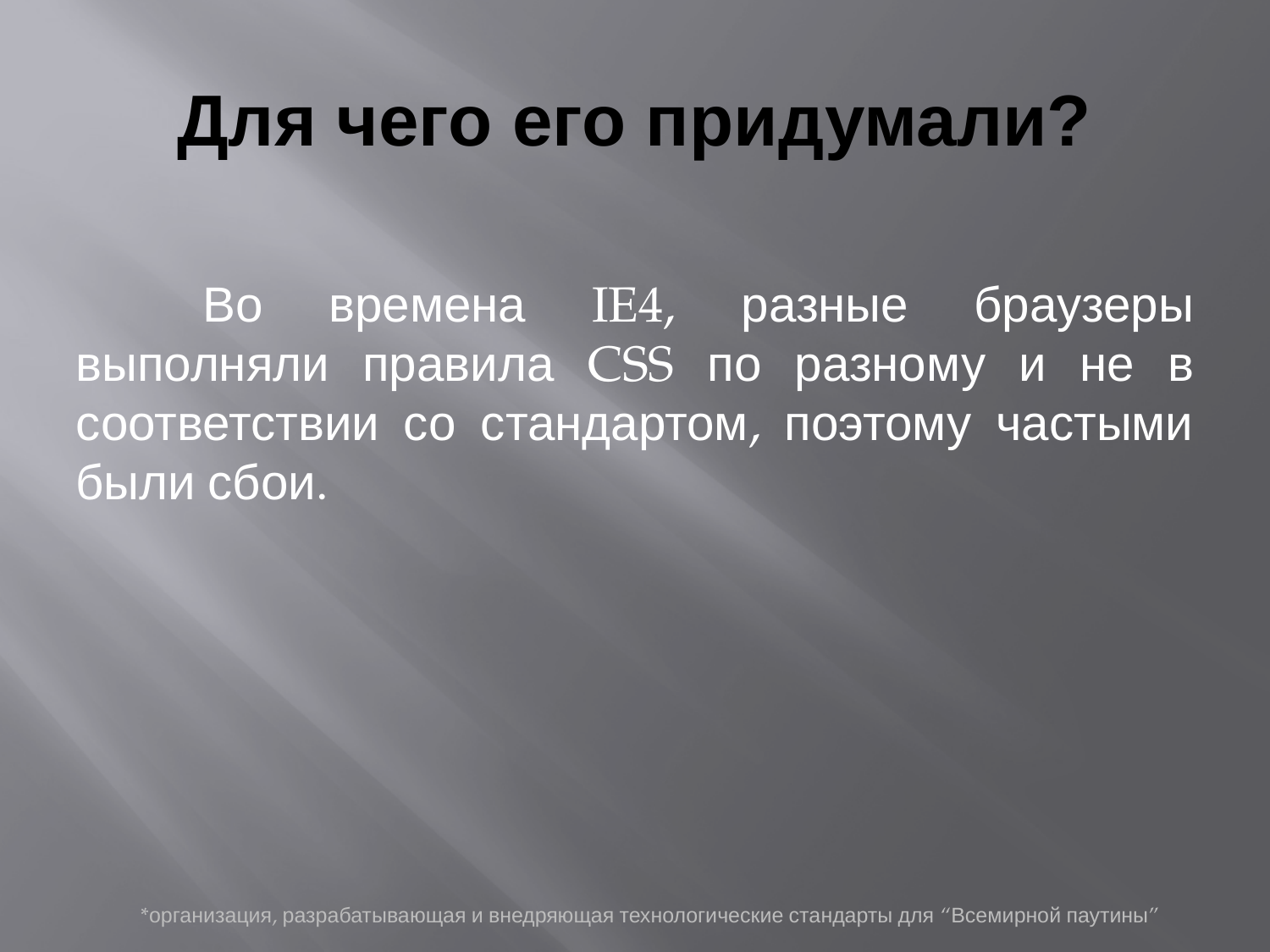

# Для чего его придумали?
	Во времена IE4, разные браузеры выполняли правила CSS по разному и не в соответствии со стандартом, поэтому частыми были сбои.
*организация, разрабатывающая и внедряющая технологические стандарты для “Всемирной паутины”